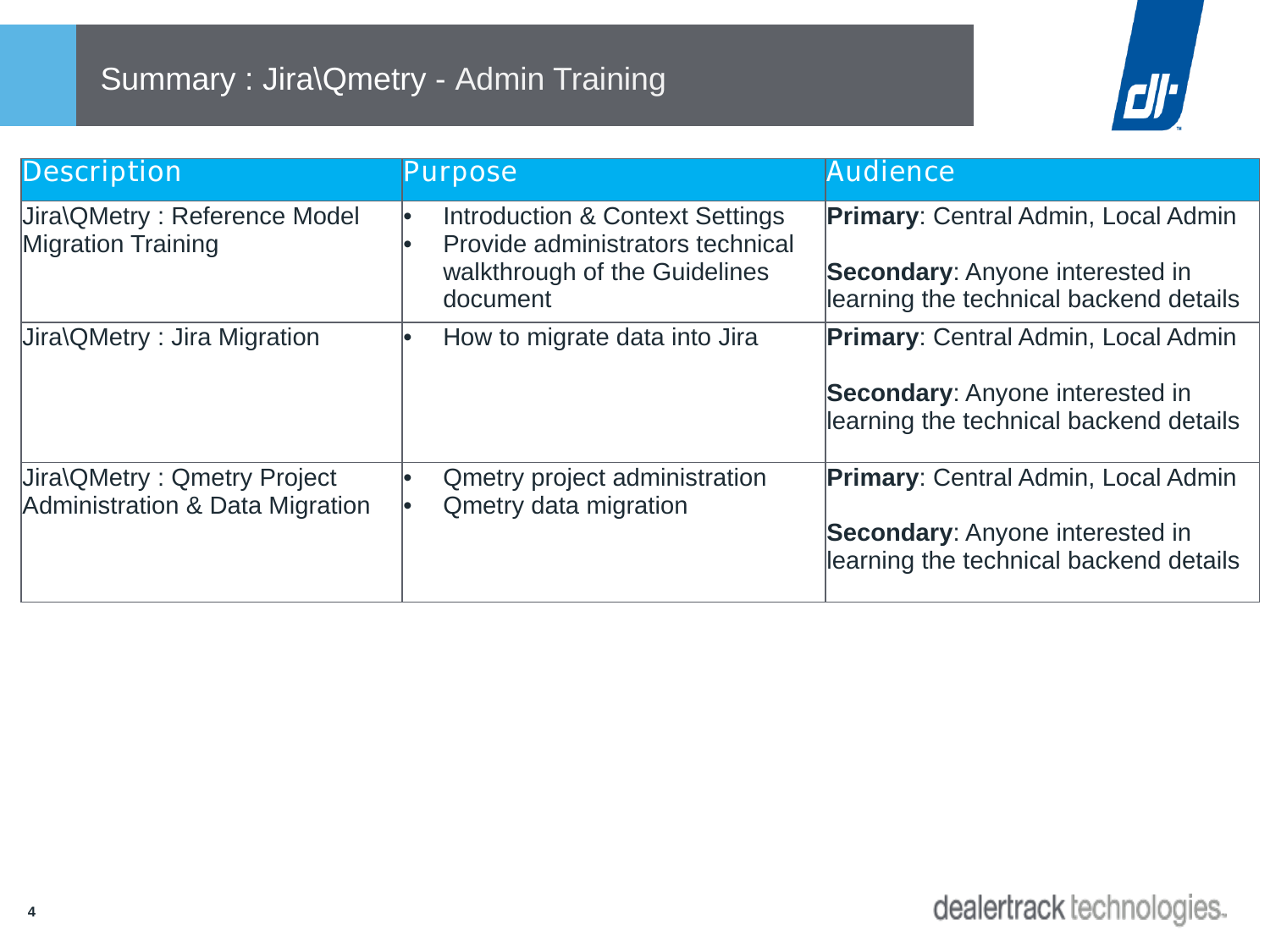

# Summary : Jira\Qmetry - Admin Training
| Description | Purpose | Audience |
| --- | --- | --- |
| Jira\QMetry : Reference Model Migration Training | Introduction & Context Settings Provide administrators technical walkthrough of the Guidelines document | Primary: Central Admin, Local Admin Secondary: Anyone interested in learning the technical backend details |
| Jira\QMetry : Jira Migration | How to migrate data into Jira | Primary: Central Admin, Local Admin Secondary: Anyone interested in learning the technical backend details |
| Jira\QMetry : Qmetry Project Administration & Data Migration | Qmetry project administration Qmetry data migration | Primary: Central Admin, Local Admin Secondary: Anyone interested in learning the technical backend details |
4